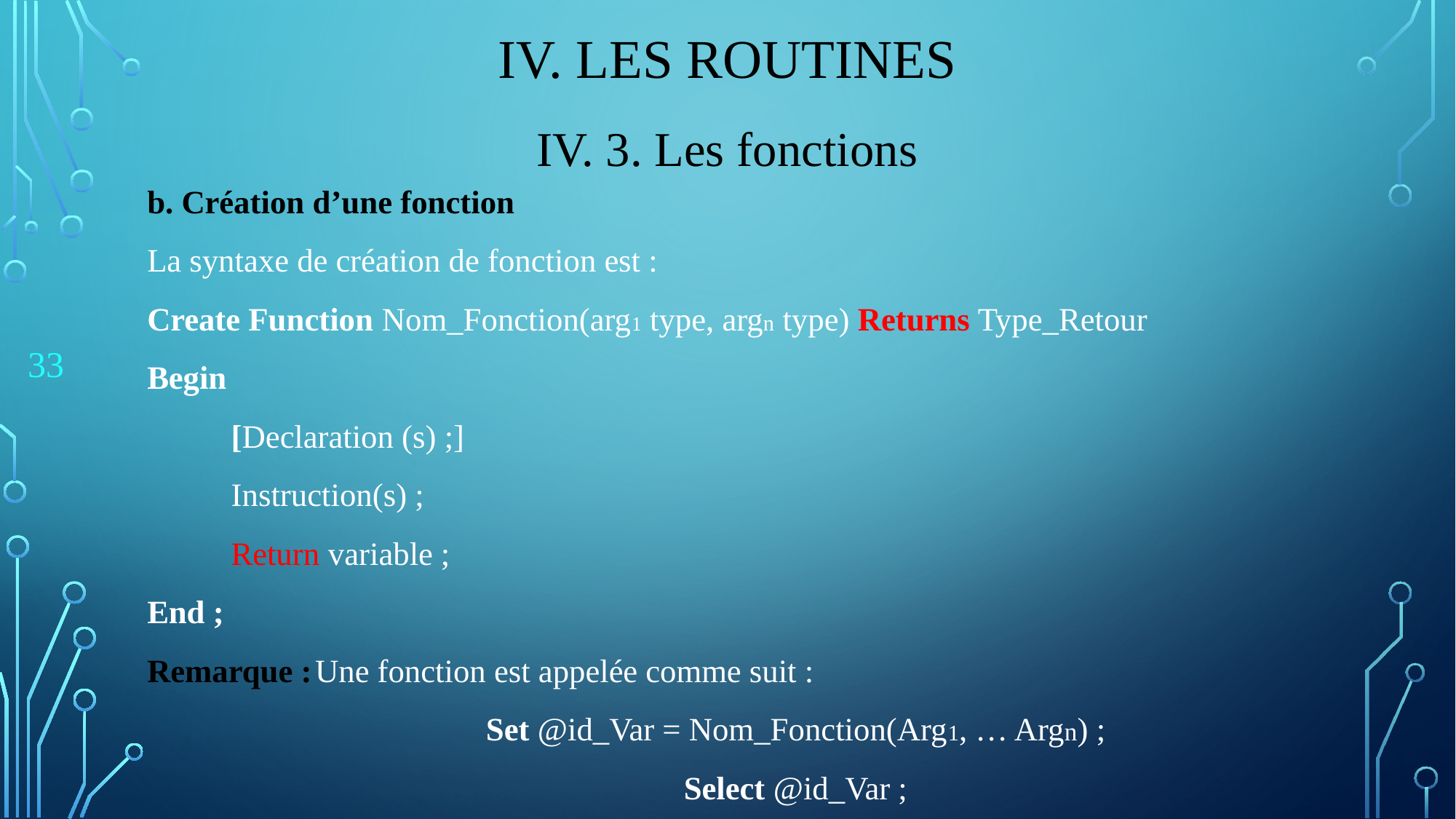

# IV. Les Routines
IV. 3. Les fonctions
b. Création d’une fonction
La syntaxe de création de fonction est :
Create Function Nom_Fonction(arg1 type, argn type) Returns Type_Retour
Begin
	[Declaration (s) ;]
 	Instruction(s) ;
 	Return variable ;
End ;
Remarque :	Une fonction est appelée comme suit :
Set @id_Var = Nom_Fonction(Arg1, … Argn) ;
Select @id_Var ;
33